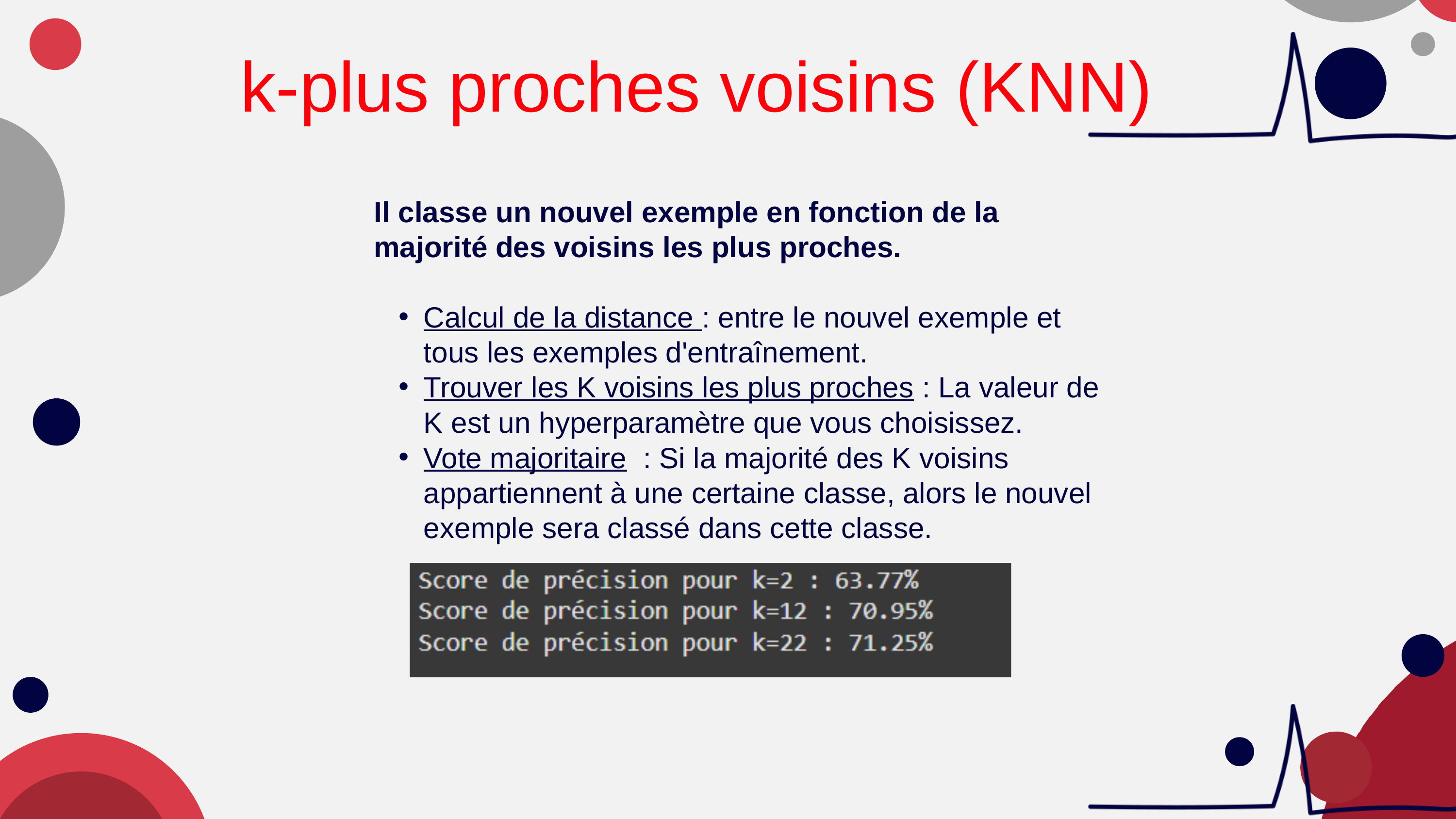

k-plus proches voisins (KNN)

Il classe un nouvel exemple en fonction de la majorité des voisins les plus proches.

Calcul de la distance : entre le nouvel exemple et tous les exemples d'entraînement.
Trouver les K voisins les plus proches : La valeur de K est un hyperparamètre que vous choisissez.
Vote majoritaire  : Si la majorité des K voisins appartiennent à une certaine classe, alors le nouvel exemple sera classé dans cette classe.